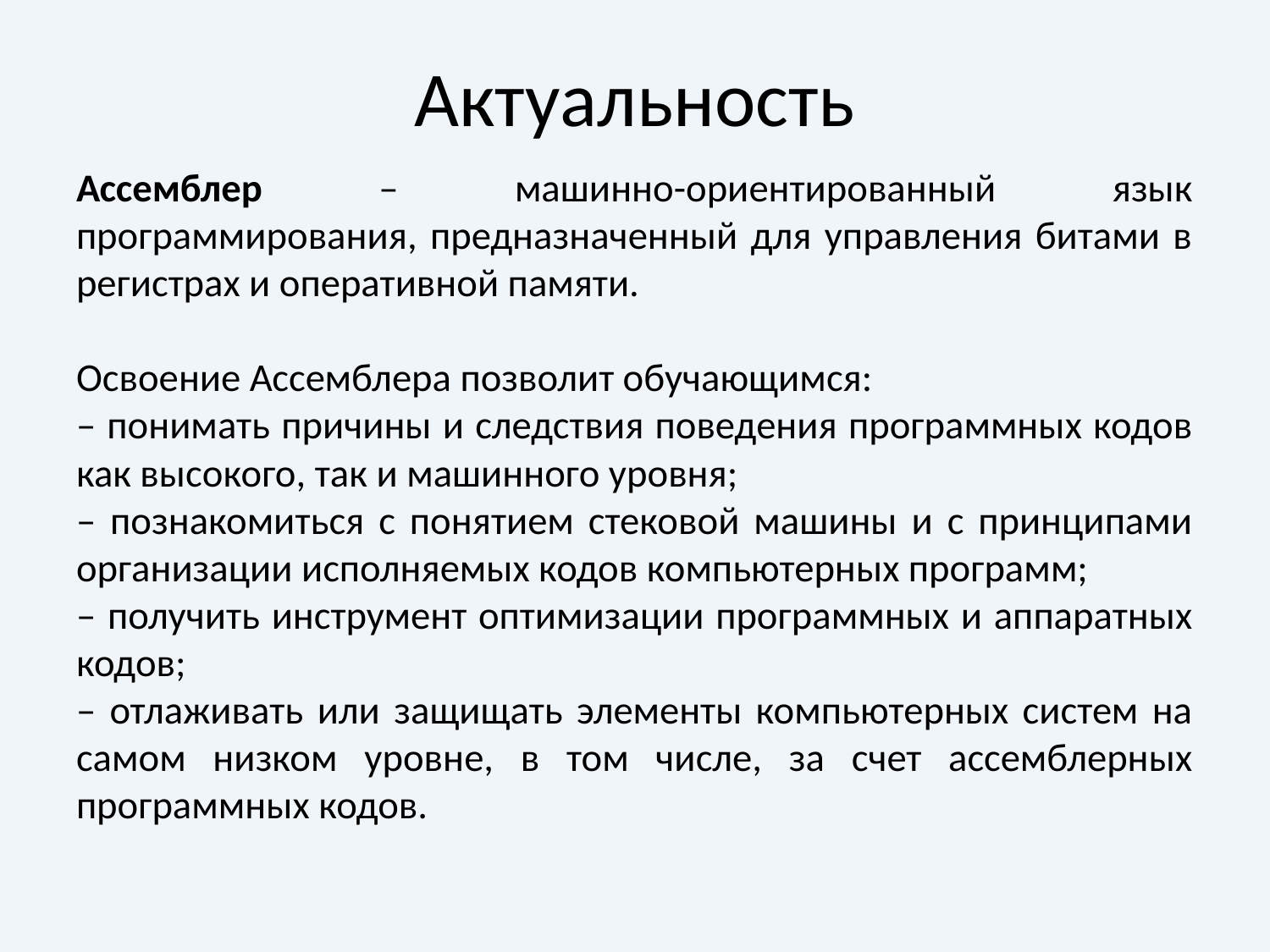

# Актуальность
Ассемблер – машинно-ориентированный язык программирования, предназначенный для управления битами в регистрах и оперативной памяти.

Освоение Ассемблера позволит обучающимся:
– понимать причины и следствия поведения программных кодов как высокого, так и машинного уровня;
– познакомиться с понятием стековой машины и с принципами организации исполняемых кодов компьютерных программ;
– получить инструмент оптимизации программных и аппаратных кодов;
– отлаживать или защищать элементы компьютерных систем на самом низком уровне, в том числе, за счет ассемблерных программных кодов.